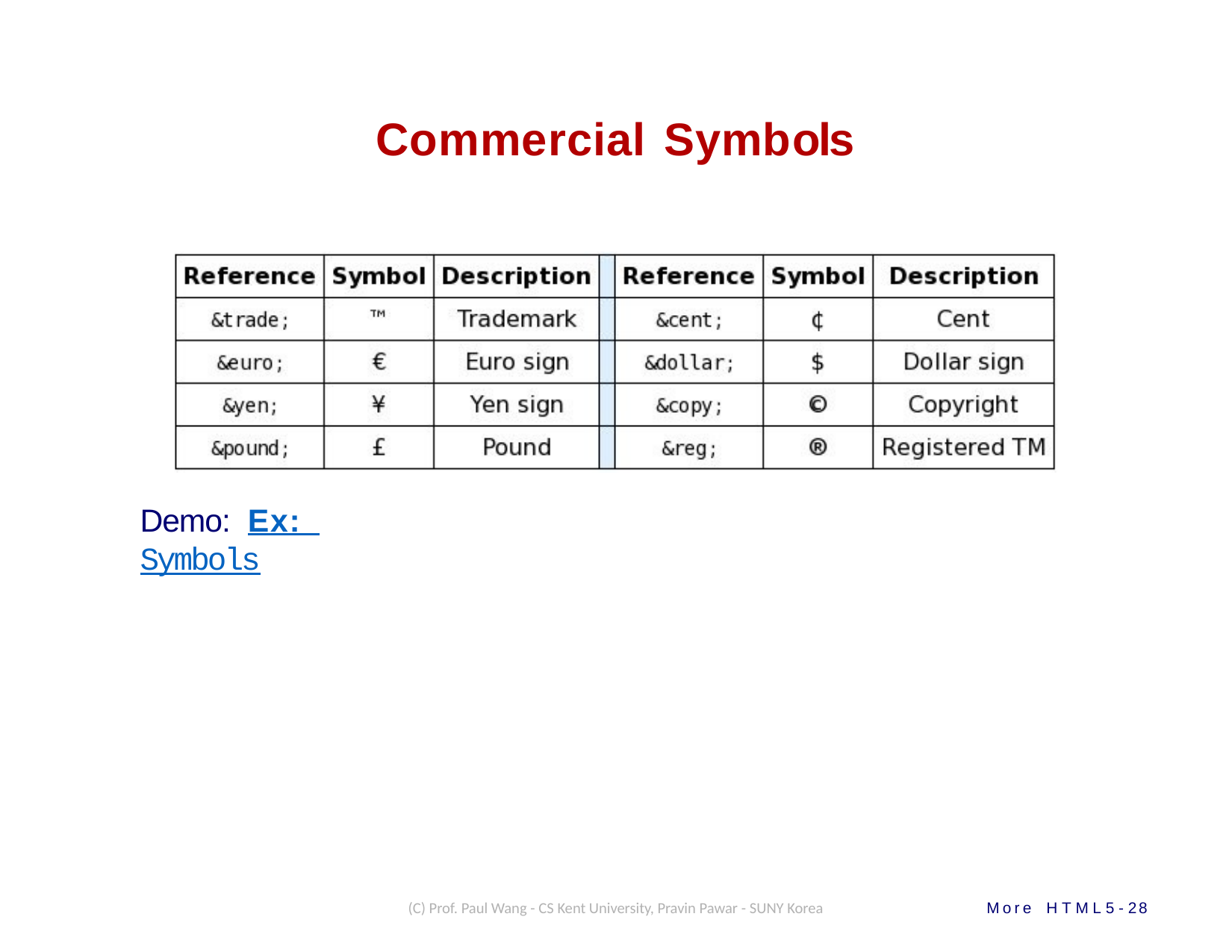

Commercial Symbols

Demo:  Ex:  Symbols
(C) Prof. Paul Wang - CS Kent University, Pravin Pawar - SUNY Korea
More  HTML5-28